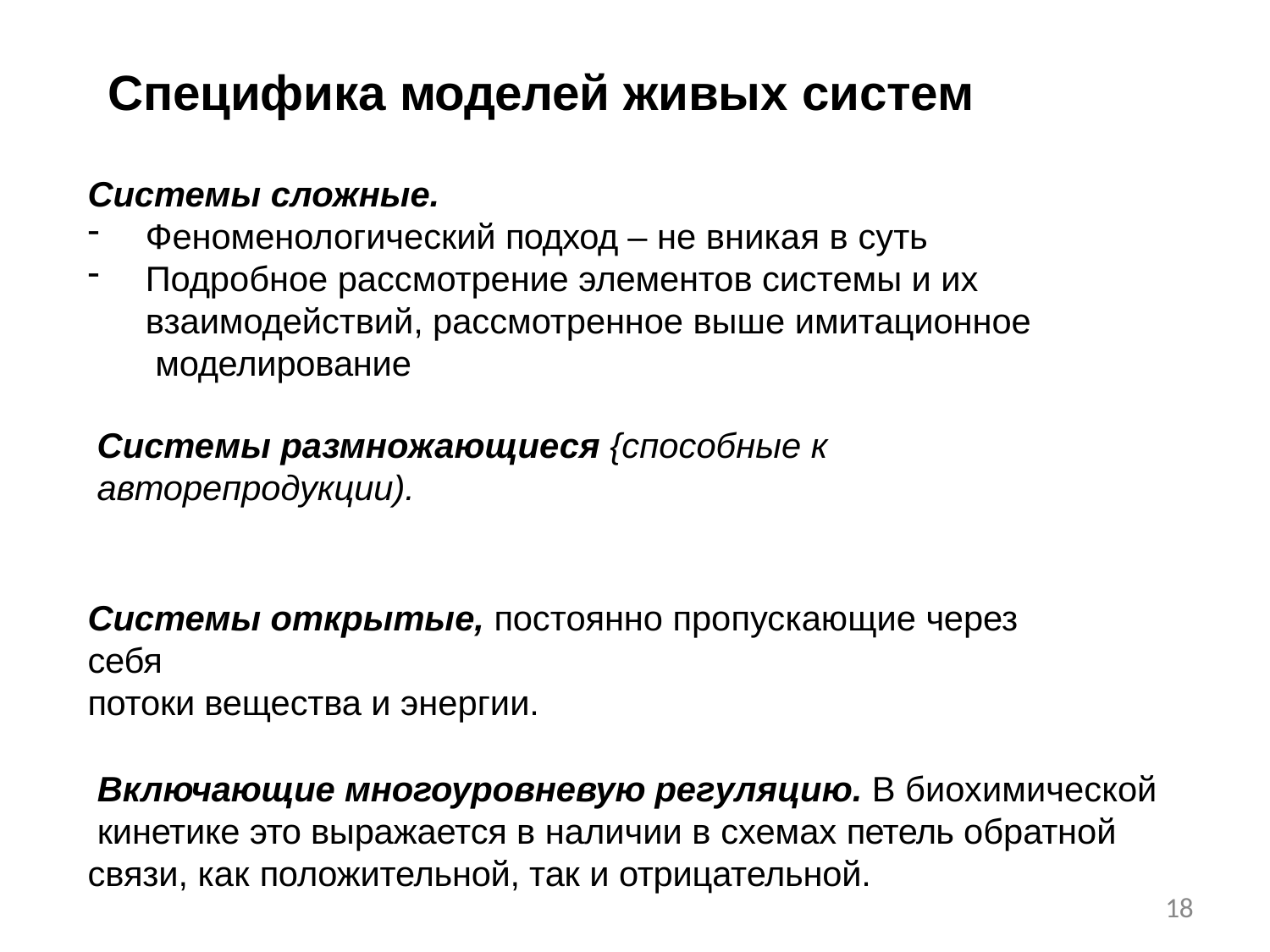

# Специфика моделей живых систем
Системы сложные.
Феноменологический подход – не вникая в суть
Подробное рассмотрение элементов системы и их  взаимодействий, рассмотренное выше имитационное  моделирование

Системы размножающиеся {способные к авторепродукции).

Системы открытые, постоянно пропускающие через себя
потоки вещества и энергии.

Включающие многоуровневую регуляцию. В биохимической  кинетике это выражается в наличии в схемах петель обратной  связи, как положительной, так и отрицательной.
18